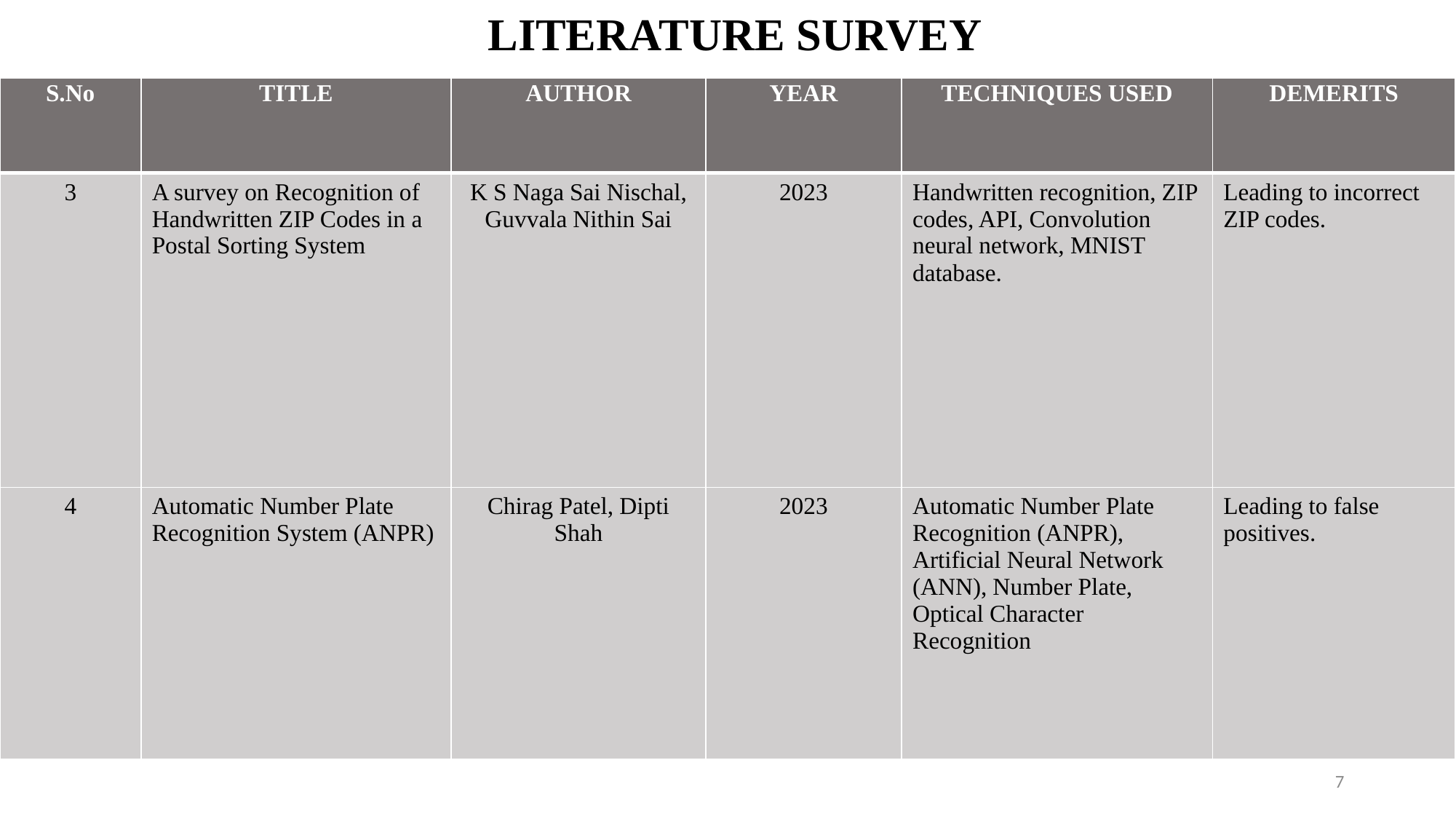

LITERATURE SURVEY

| S.No | TITLE | AUTHOR | YEAR | TECHNIQUES USED | DEMERITS |
| --- | --- | --- | --- | --- | --- |
| 3 | A survey on Recognition of Handwritten ZIP Codes in a Postal Sorting System | K S Naga Sai Nischal, Guvvala Nithin Sai | 2023 | Handwritten recognition, ZIP codes, API, Convolution neural network, MNIST database. | Leading to incorrect ZIP codes. |
| 4 | Automatic Number Plate Recognition System (ANPR) | Chirag Patel, Dipti Shah | 2023 | Automatic Number Plate Recognition (ANPR), Artificial Neural Network (ANN), Number Plate, Optical Character Recognition | Leading to false positives. |
7